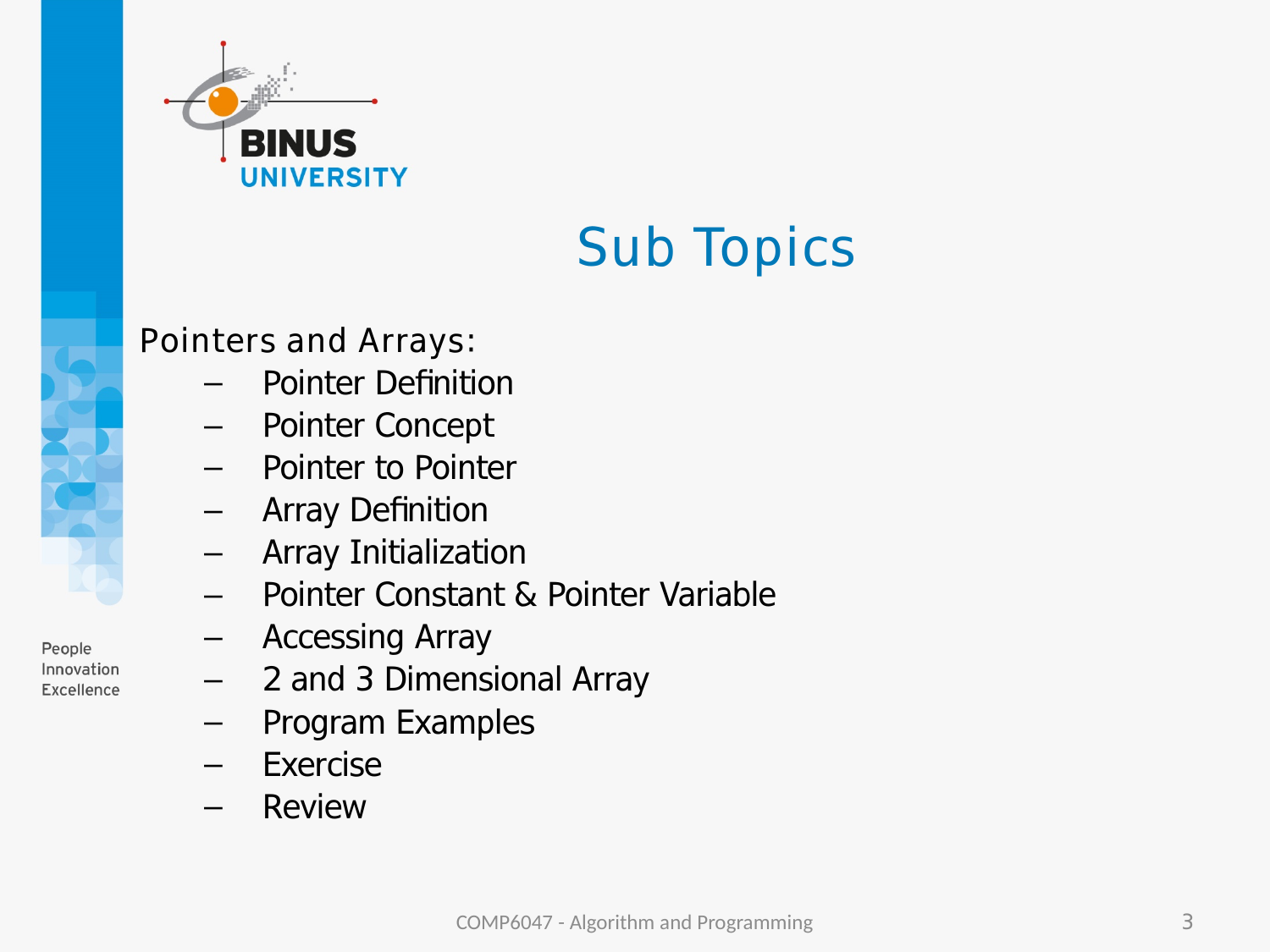

# Sub Topics
Pointers and Arrays:
Pointer Definition
Pointer Concept
Pointer to Pointer
Array Definition
Array Initialization
Pointer Constant & Pointer Variable
Accessing Array
2 and 3 Dimensional Array
Program Examples
Exercise
Review
COMP6047 - Algorithm and Programming
3